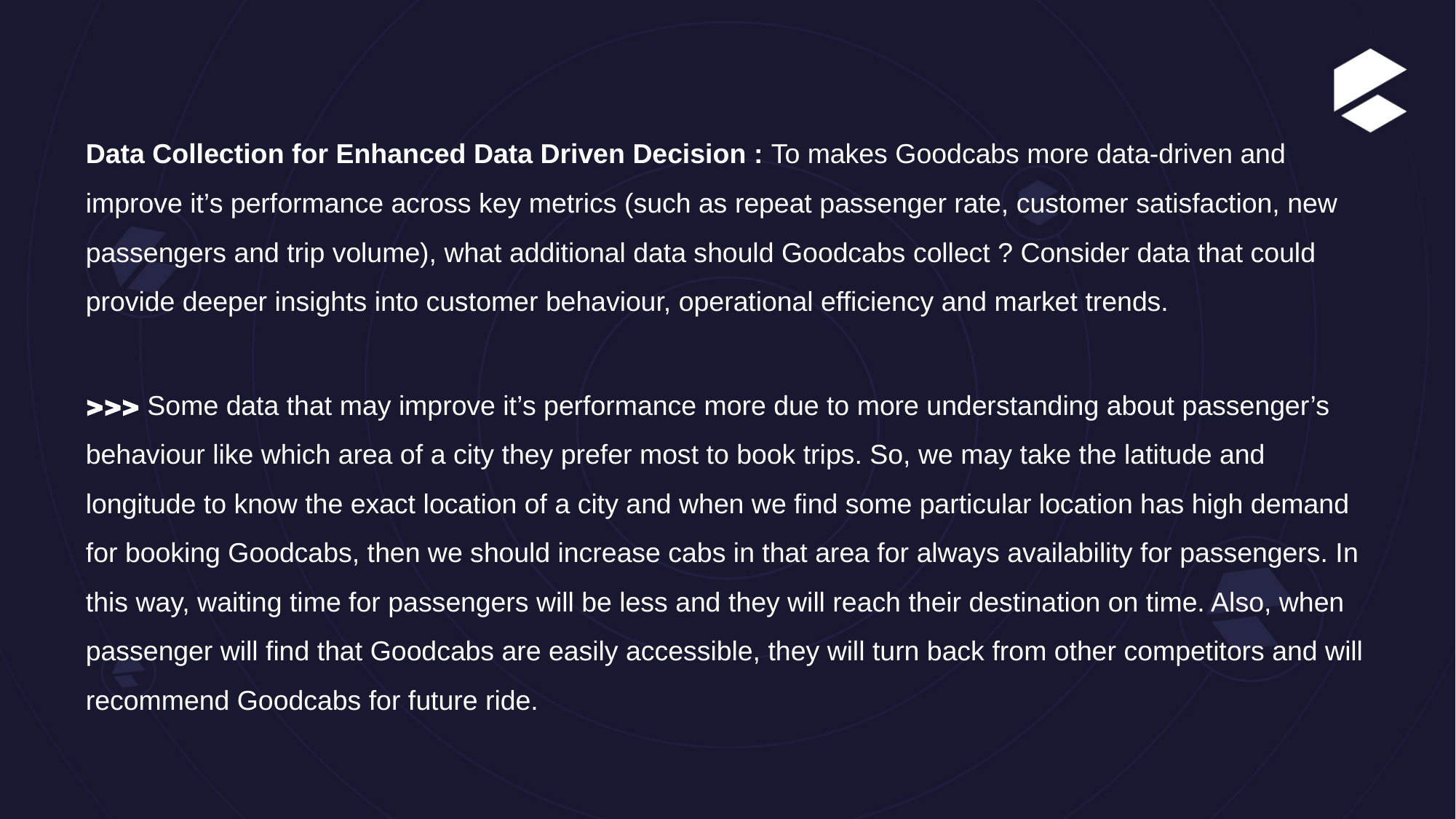

Data Collection for Enhanced Data Driven Decision : To makes Goodcabs more data-driven and improve it’s performance across key metrics (such as repeat passenger rate, customer satisfaction, new passengers and trip volume), what additional data should Goodcabs collect ? Consider data that could provide deeper insights into customer behaviour, operational efficiency and market trends.

>>> Some data that may improve it’s performance more due to more understanding about passenger’s behaviour like which area of a city they prefer most to book trips. So, we may take the latitude and longitude to know the exact location of a city and when we find some particular location has high demand for booking Goodcabs, then we should increase cabs in that area for always availability for passengers. In this way, waiting time for passengers will be less and they will reach their destination on time. Also, when passenger will find that Goodcabs are easily accessible, they will turn back from other competitors and will recommend Goodcabs for future ride.